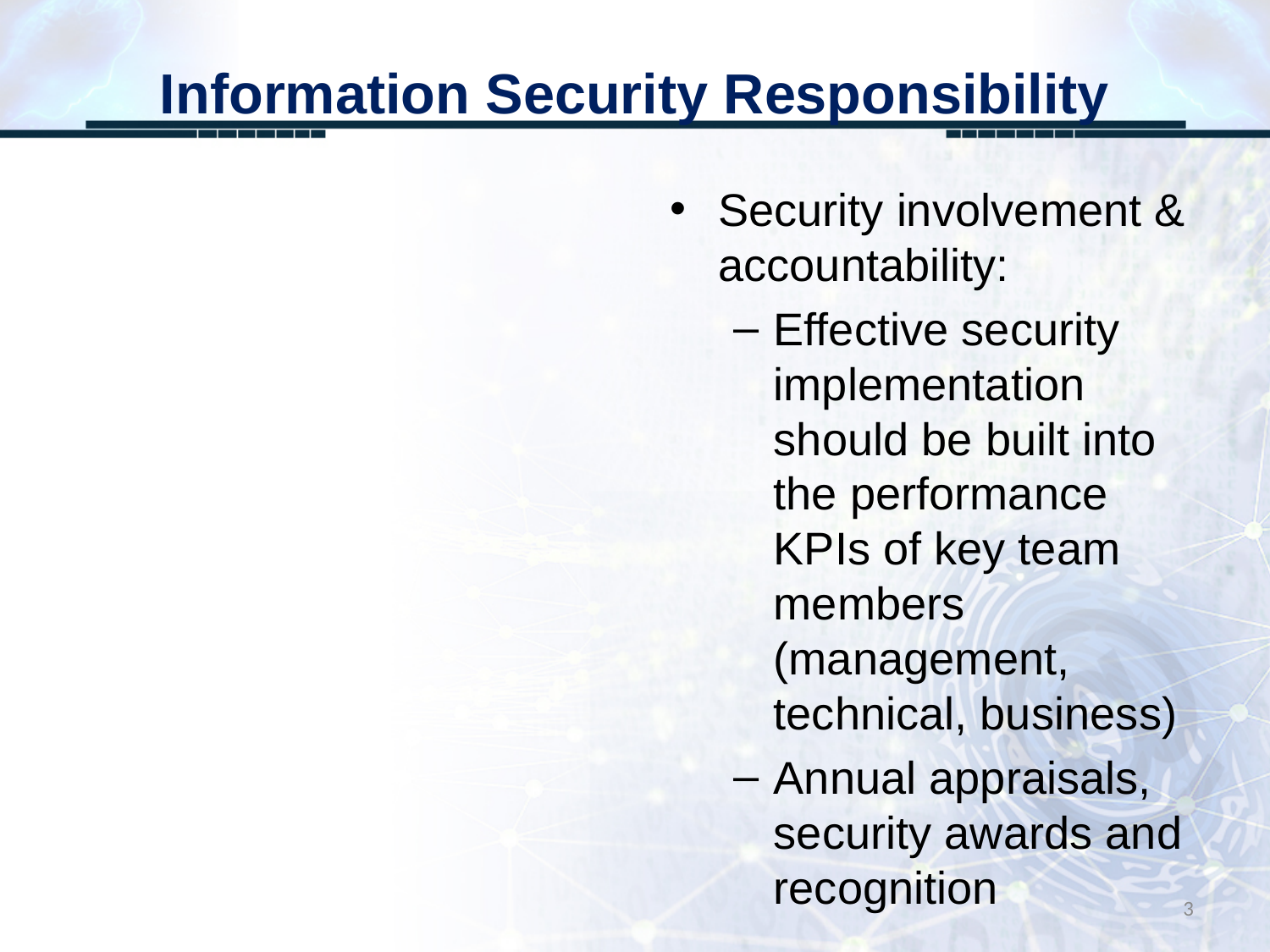

# Information Security Responsibility
Security involvement & accountability:
Effective security implementation should be built into the performance KPIs of key team members (management, technical, business)
Annual appraisals, security awards and recognition
3